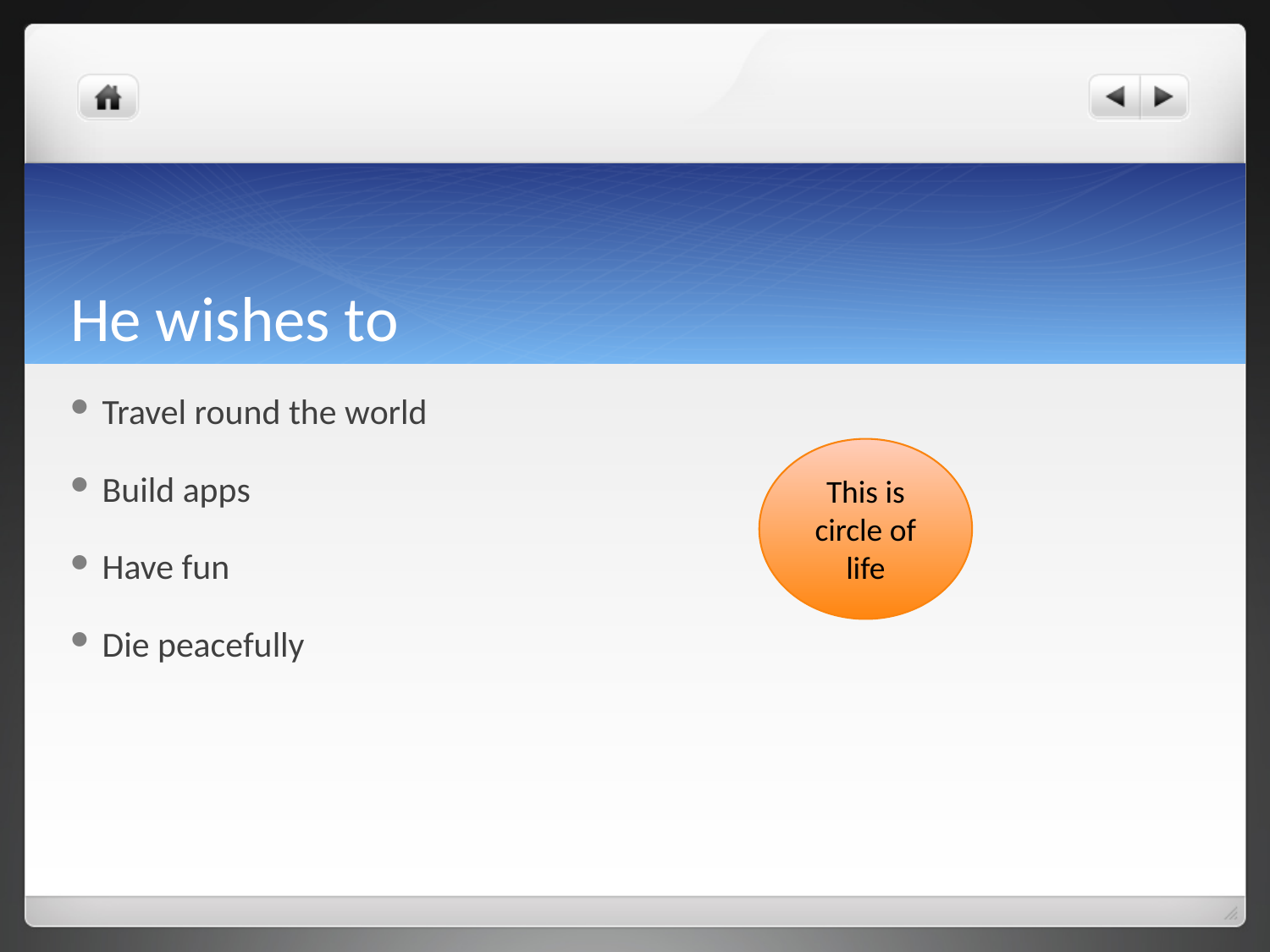

# He wishes to
Travel round the world
Build apps
Have fun
Die peacefully
This is circle of life